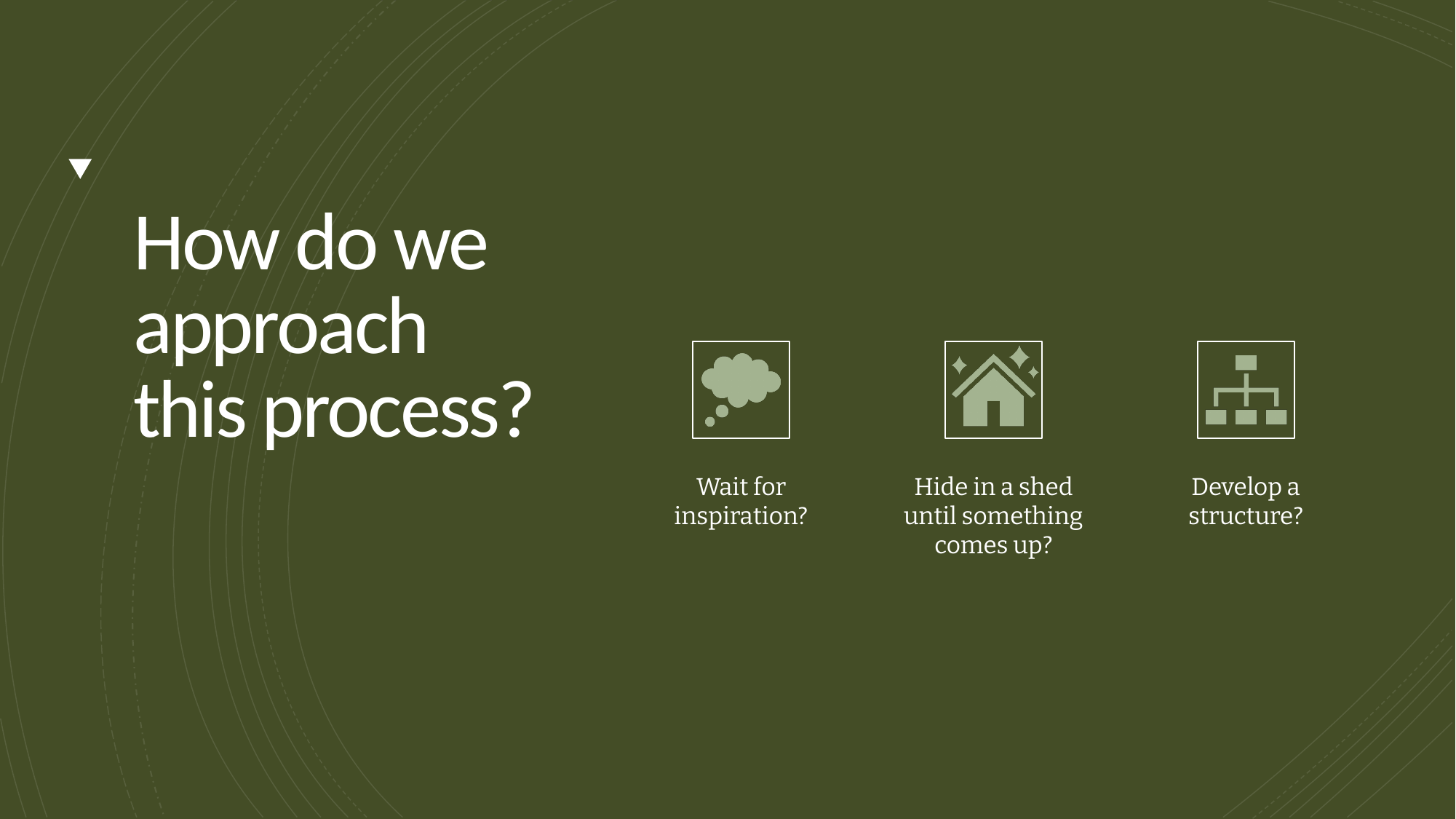

# How do we approach this process?
Wait for inspiration?
Hide in a shed until something comes up?
Develop a structure?